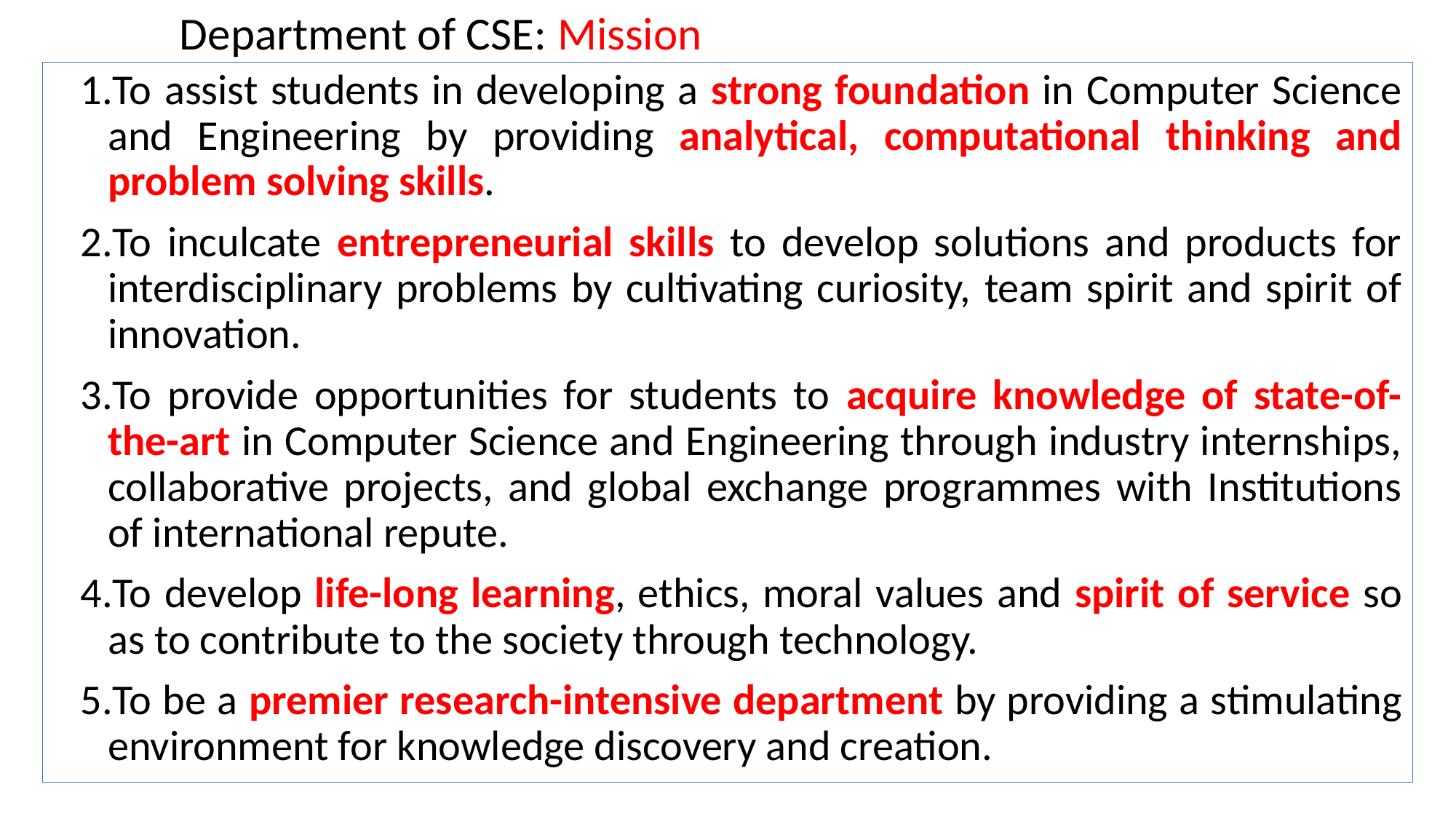

# Department of CSE: Mission
To assist students in developing a strong foundation in Computer Science and Engineering by providing analytical, computational thinking and problem solving skills.
To inculcate entrepreneurial skills to develop solutions and products for interdisciplinary problems by cultivating curiosity, team spirit and spirit of innovation.
To provide opportunities for students to acquire knowledge of state-of-the-art in Computer Science and Engineering through industry internships, collaborative projects, and global exchange programmes with Institutions of international repute.
To develop life-long learning, ethics, moral values and spirit of service so as to contribute to the society through technology.
To be a premier research-intensive department by providing a stimulating environment for knowledge discovery and creation.